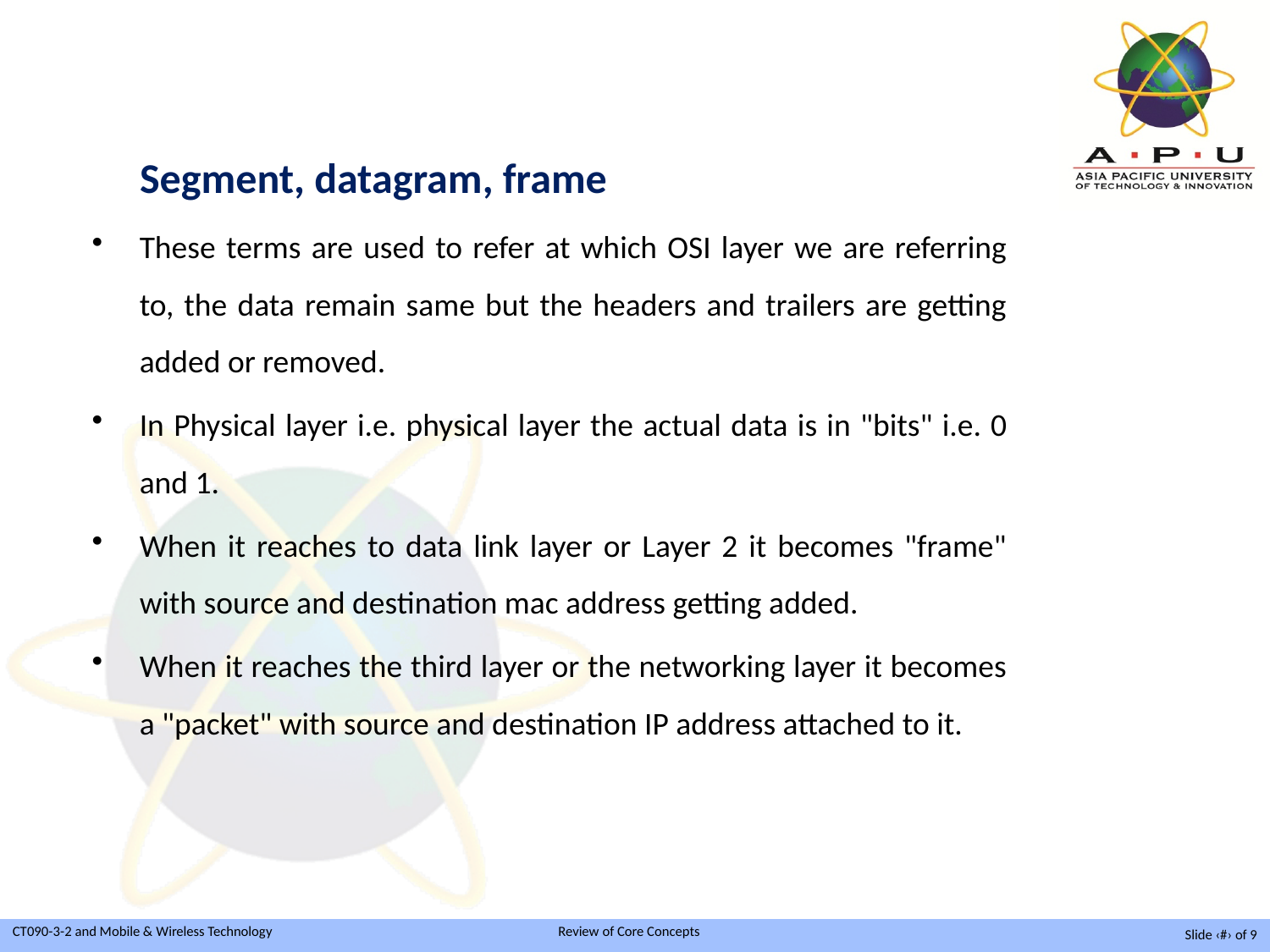

Segment, datagram, frame
These terms are used to refer at which OSI layer we are referring to, the data remain same but the headers and trailers are getting added or removed.
In Physical layer i.e. physical layer the actual data is in "bits" i.e. 0 and 1.
When it reaches to data link layer or Layer 2 it becomes "frame" with source and destination mac address getting added.
When it reaches the third layer or the networking layer it becomes a "packet" with source and destination IP address attached to it.

Slide ‹#› of 9